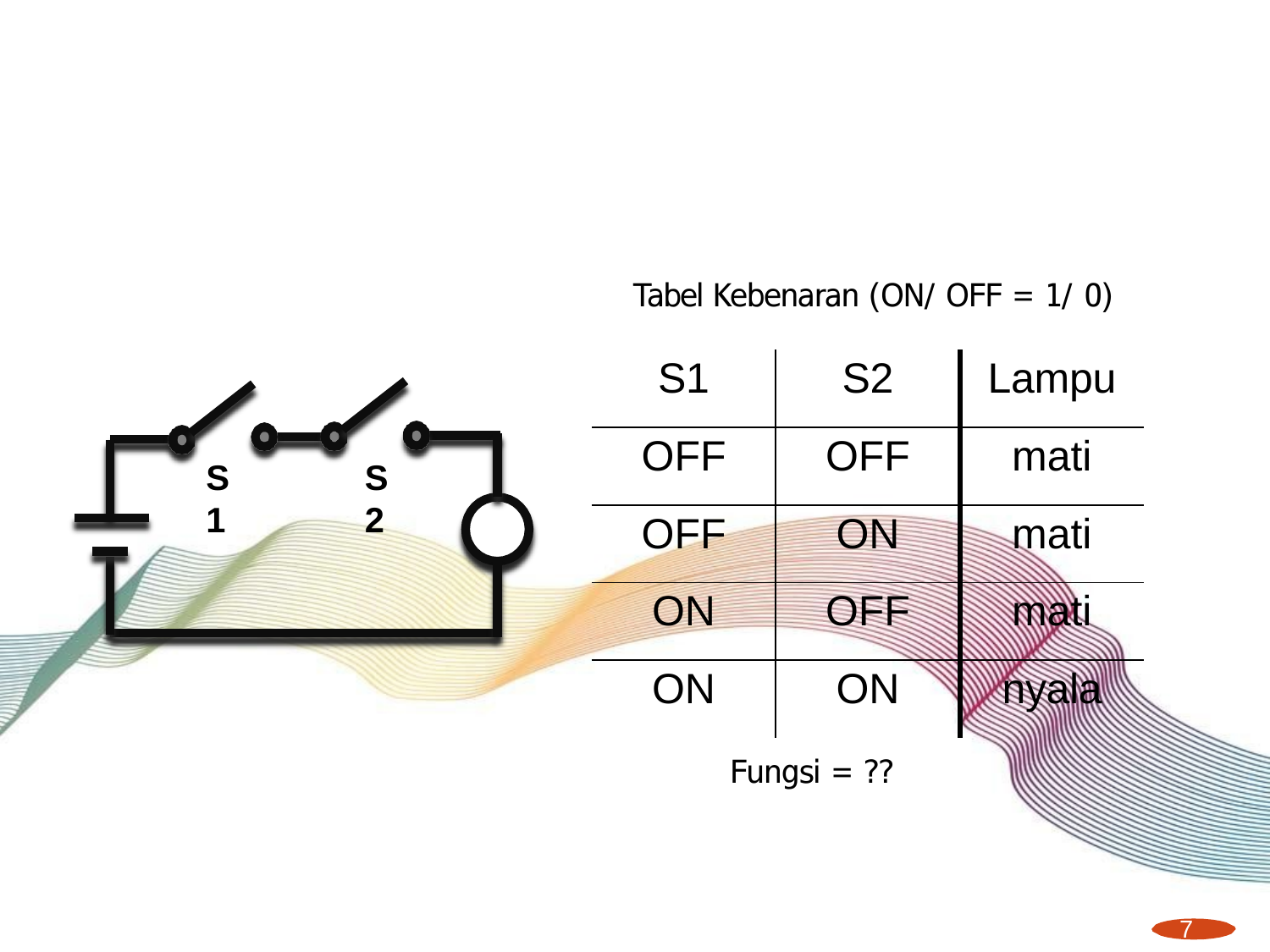

Tabel Kebenaran (ON/ OFF = 1/ 0)
| S1 | S2 | Lampu |
| --- | --- | --- |
| OFF | OFF | mati |
| OFF | ON | mati |
| ON | OFF | mati |
| ON | ON | nyala |

S1
S2

Fungsi = ??
7